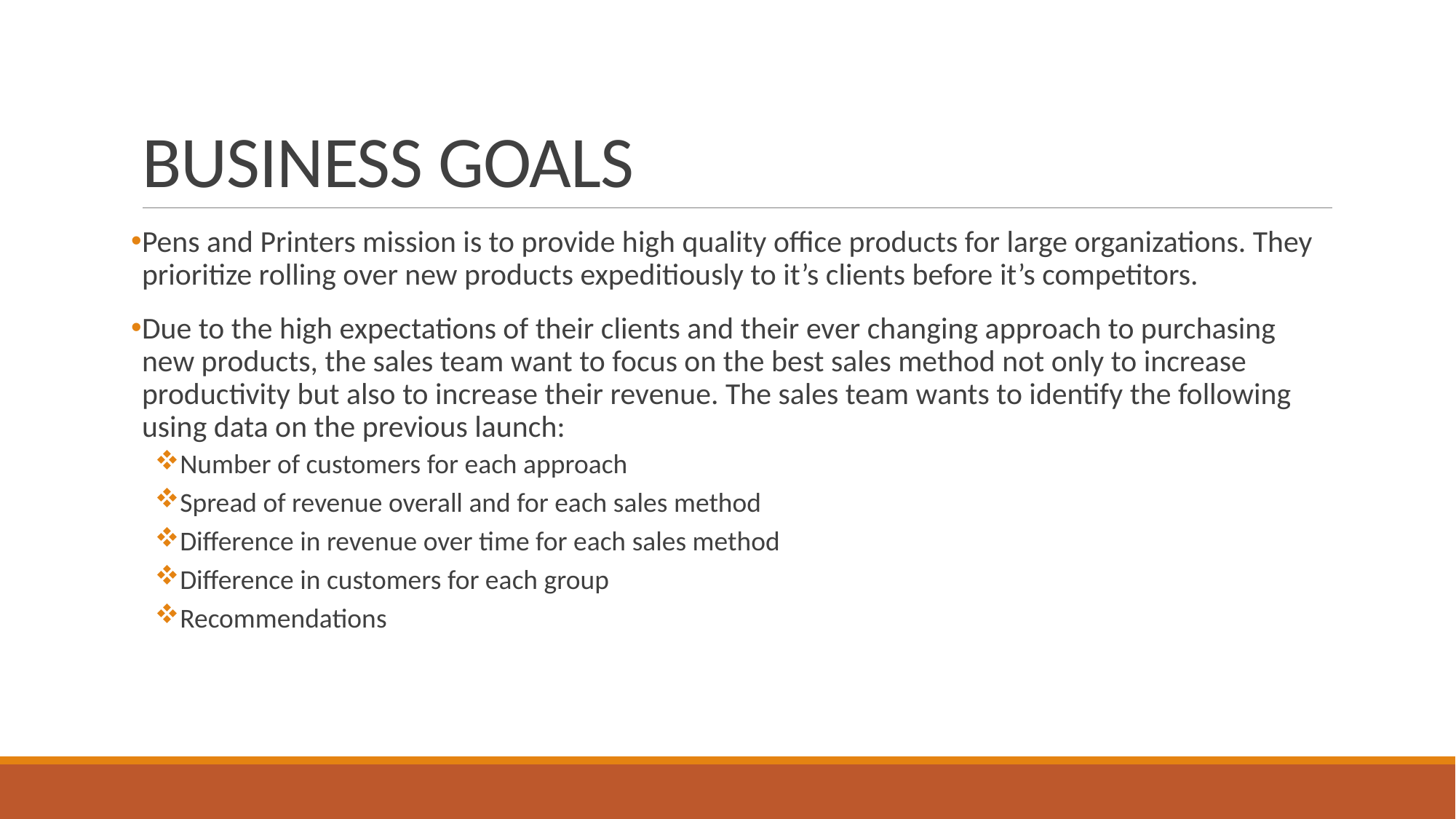

# BUSINESS GOALS
Pens and Printers mission is to provide high quality office products for large organizations. They prioritize rolling over new products expeditiously to it’s clients before it’s competitors.
Due to the high expectations of their clients and their ever changing approach to purchasing new products, the sales team want to focus on the best sales method not only to increase productivity but also to increase their revenue. The sales team wants to identify the following using data on the previous launch:
Number of customers for each approach
Spread of revenue overall and for each sales method
Difference in revenue over time for each sales method
Difference in customers for each group
Recommendations